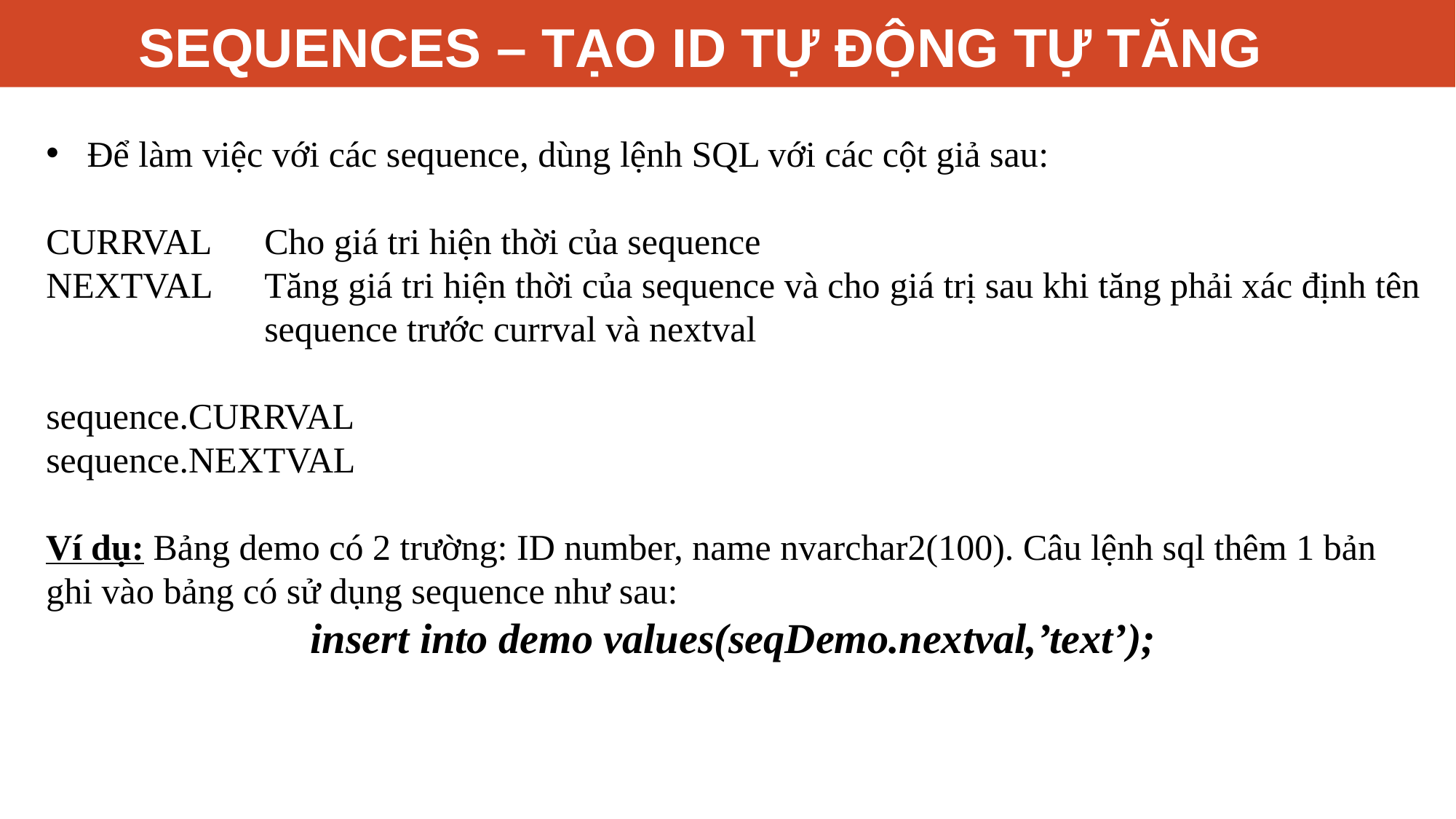

# SEQUENCES – TẠO ID TỰ ĐỘNG TỰ TĂNG
Để làm việc với các sequence, dùng lệnh SQL với các cột giả sau:

CURRVAL 	Cho giá tri hiện thời của sequence
NEXTVAL 	Tăng giá tri hiện thời của sequence và cho giá trị sau khi tăng phải xác định tên
		sequence trước currval và nextval

sequence.CURRVAL
sequence.NEXTVAL

Ví dụ: Bảng demo có 2 trường: ID number, name nvarchar2(100). Câu lệnh sql thêm 1 bản ghi vào bảng có sử dụng sequence như sau:
insert into demo values(seqDemo.nextval,’text’);